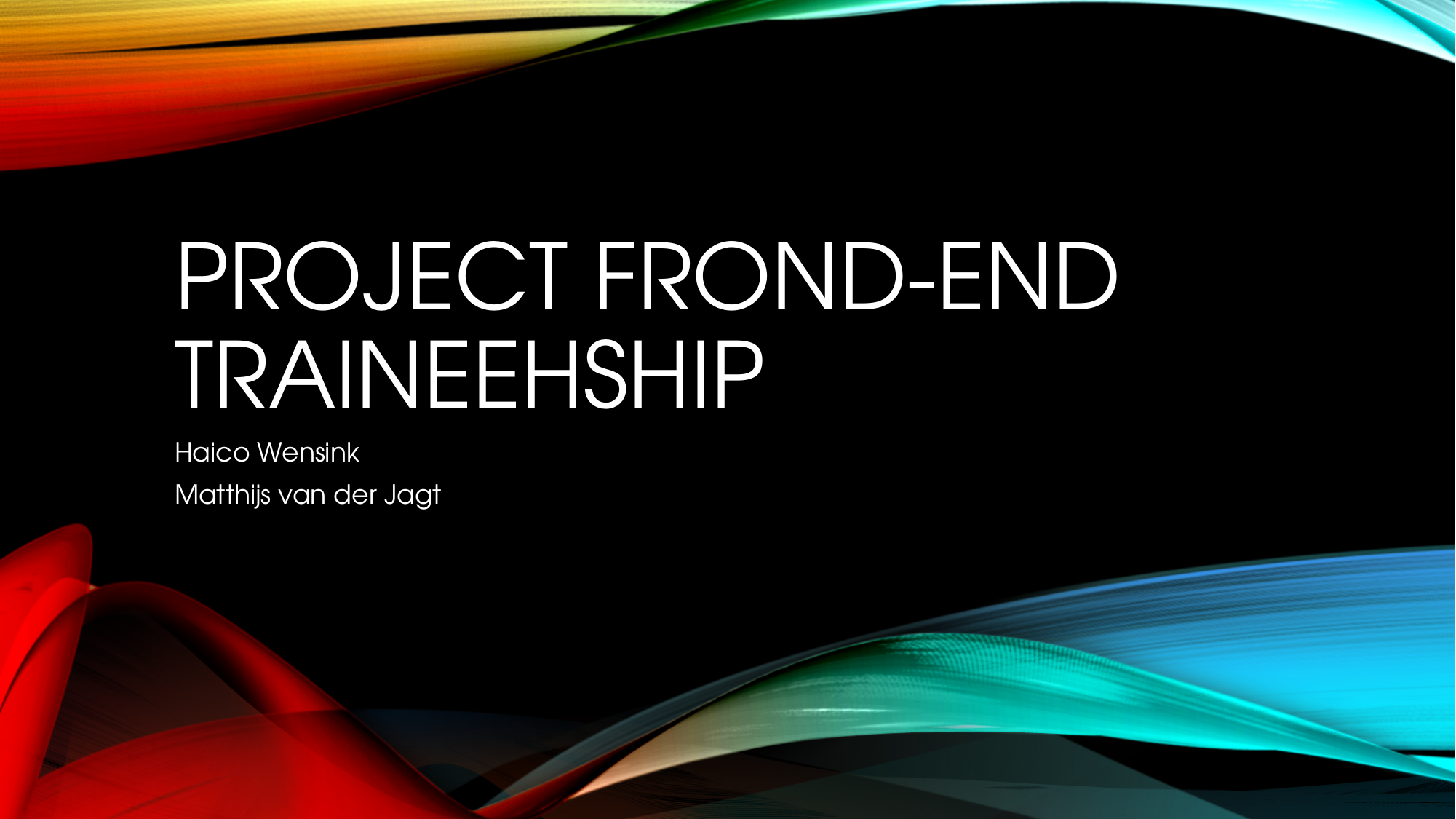

# Project frond-end traineehship
Haico Wensink
Matthijs van der Jagt